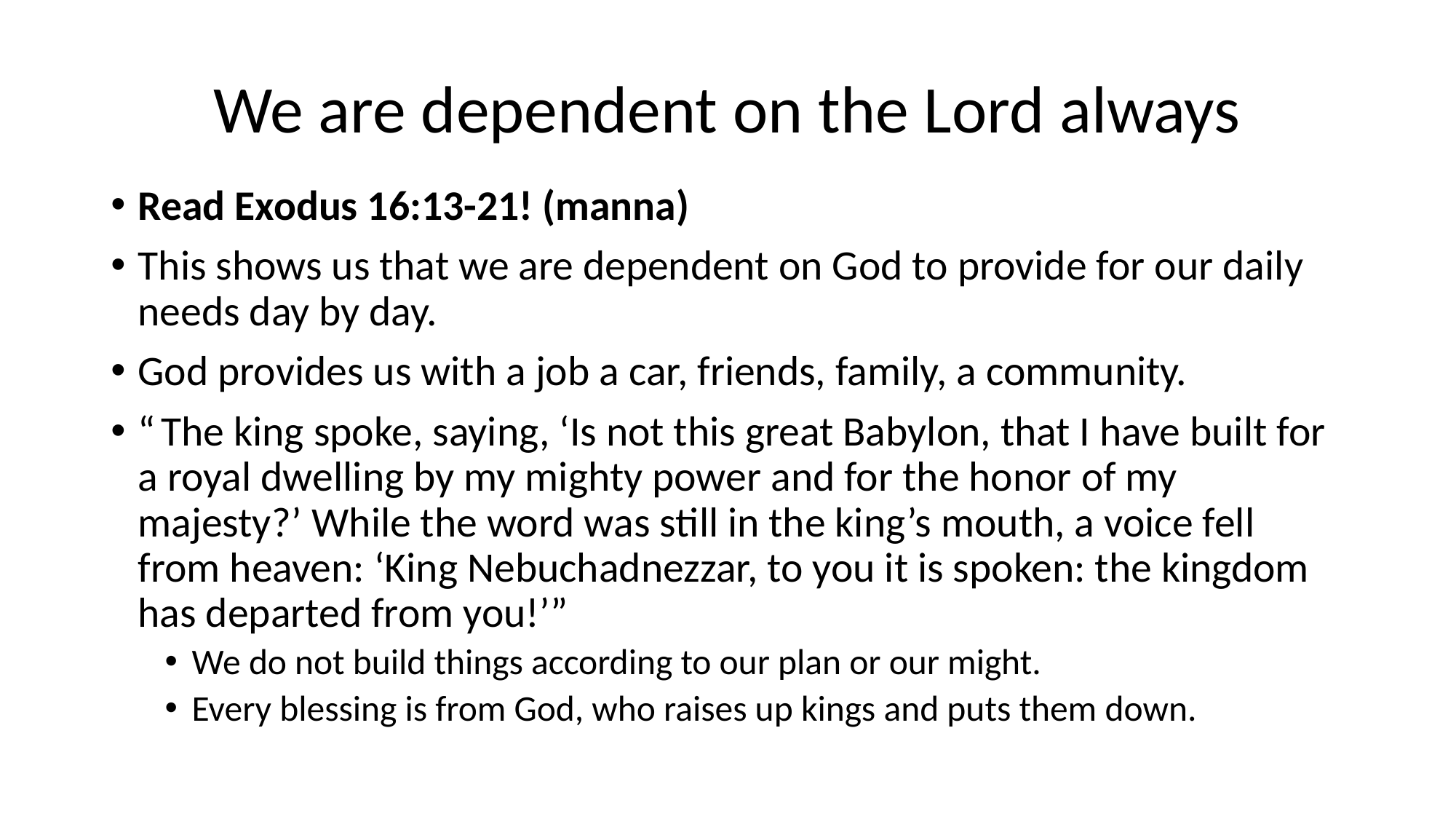

# We are dependent on the Lord always
Read Exodus 16:13-21! (manna)
This shows us that we are dependent on God to provide for our daily needs day by day.
God provides us with a job a car, friends, family, a community.
“ The king spoke, saying, ‘Is not this great Babylon, that I have built for a royal dwelling by my mighty power and for the honor of my majesty?’ While the word was still in the king’s mouth, a voice fell from heaven: ‘King Nebuchadnezzar, to you it is spoken: the kingdom has departed from you!’”
We do not build things according to our plan or our might.
Every blessing is from God, who raises up kings and puts them down.